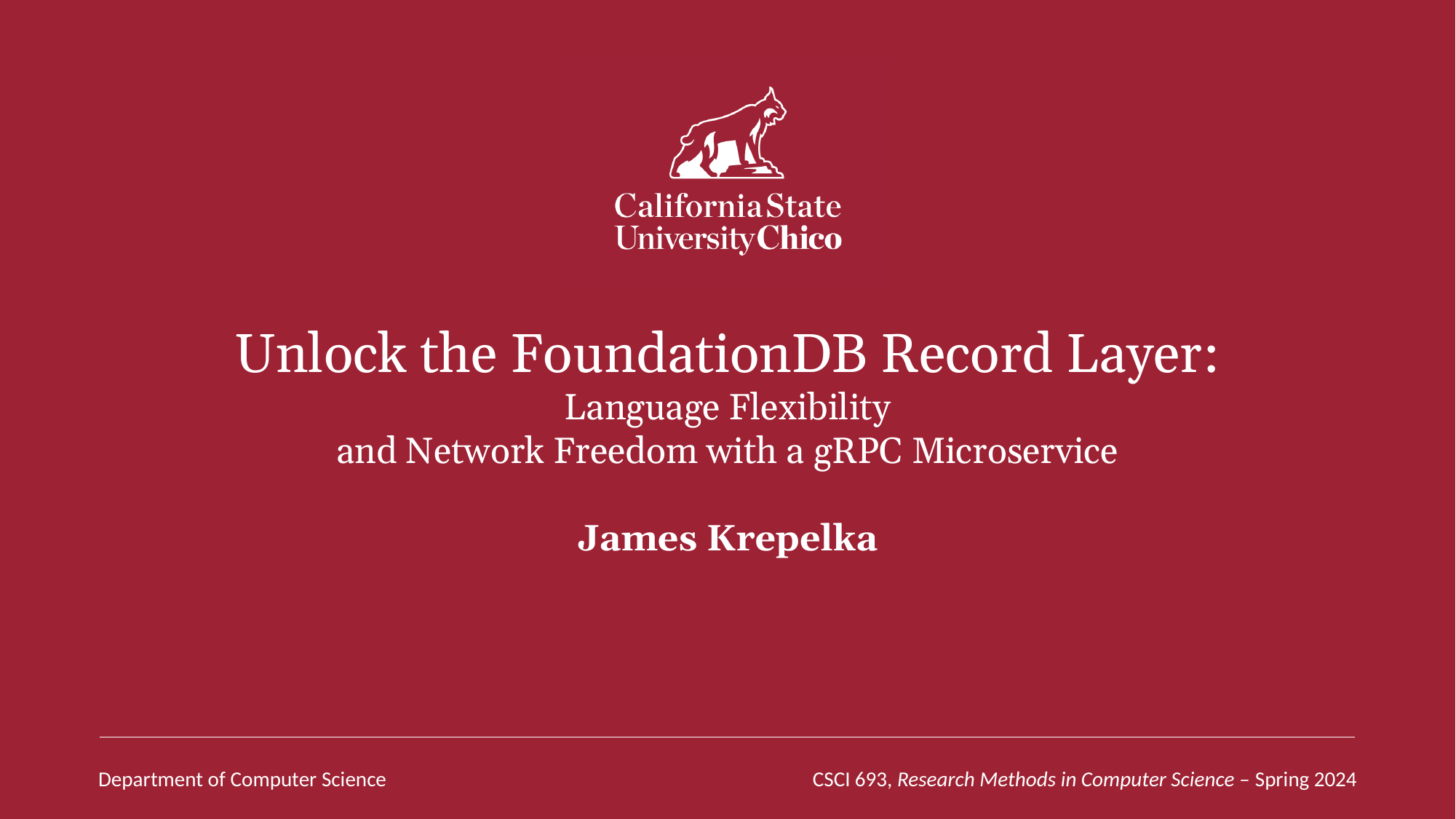

Unlock the FoundationDB Record Layer:
Language Flexibility
and Network Freedom with a gRPC Microservice

James Krepelka